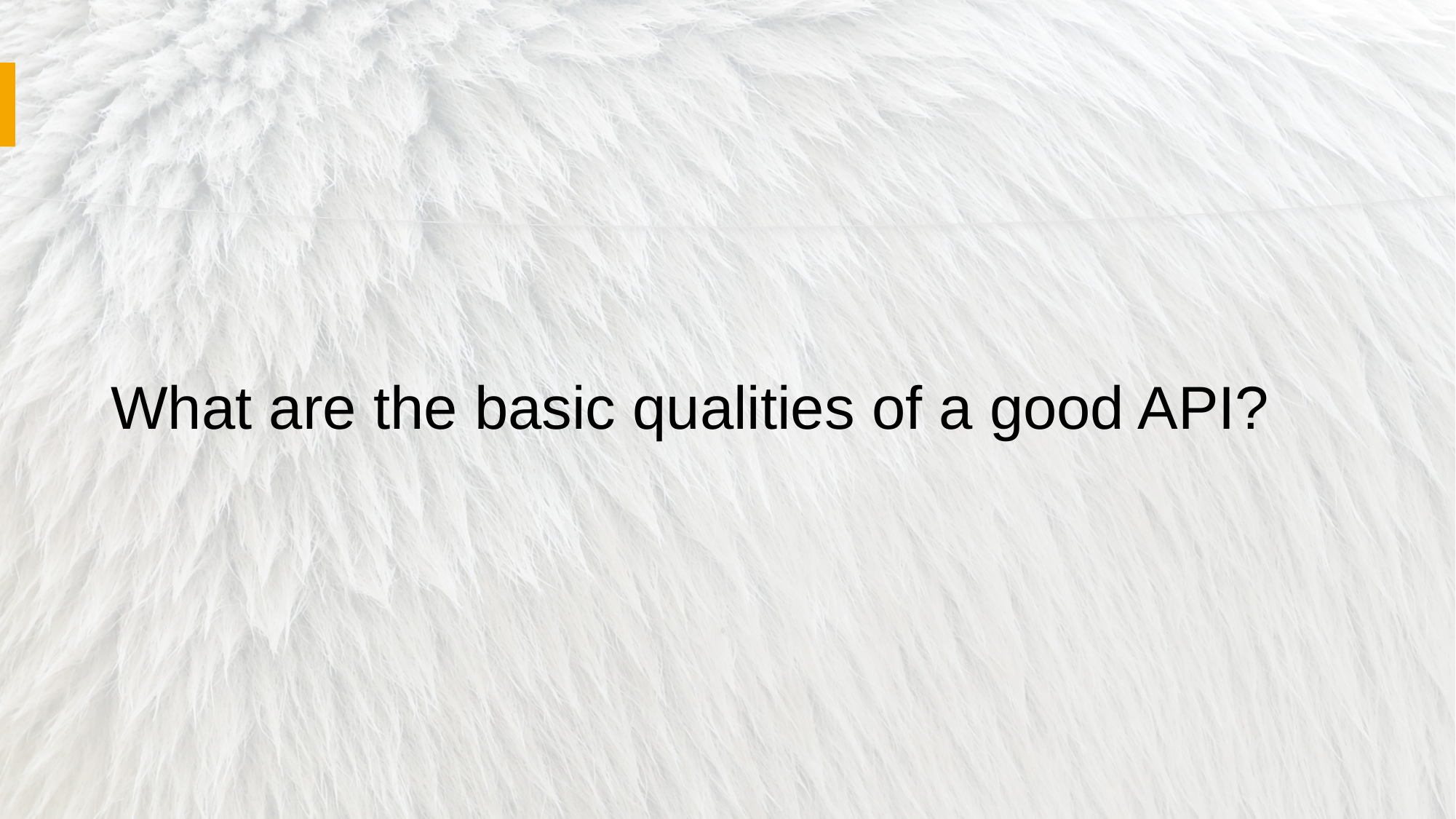

# What are the basic qualities of a good API?
5